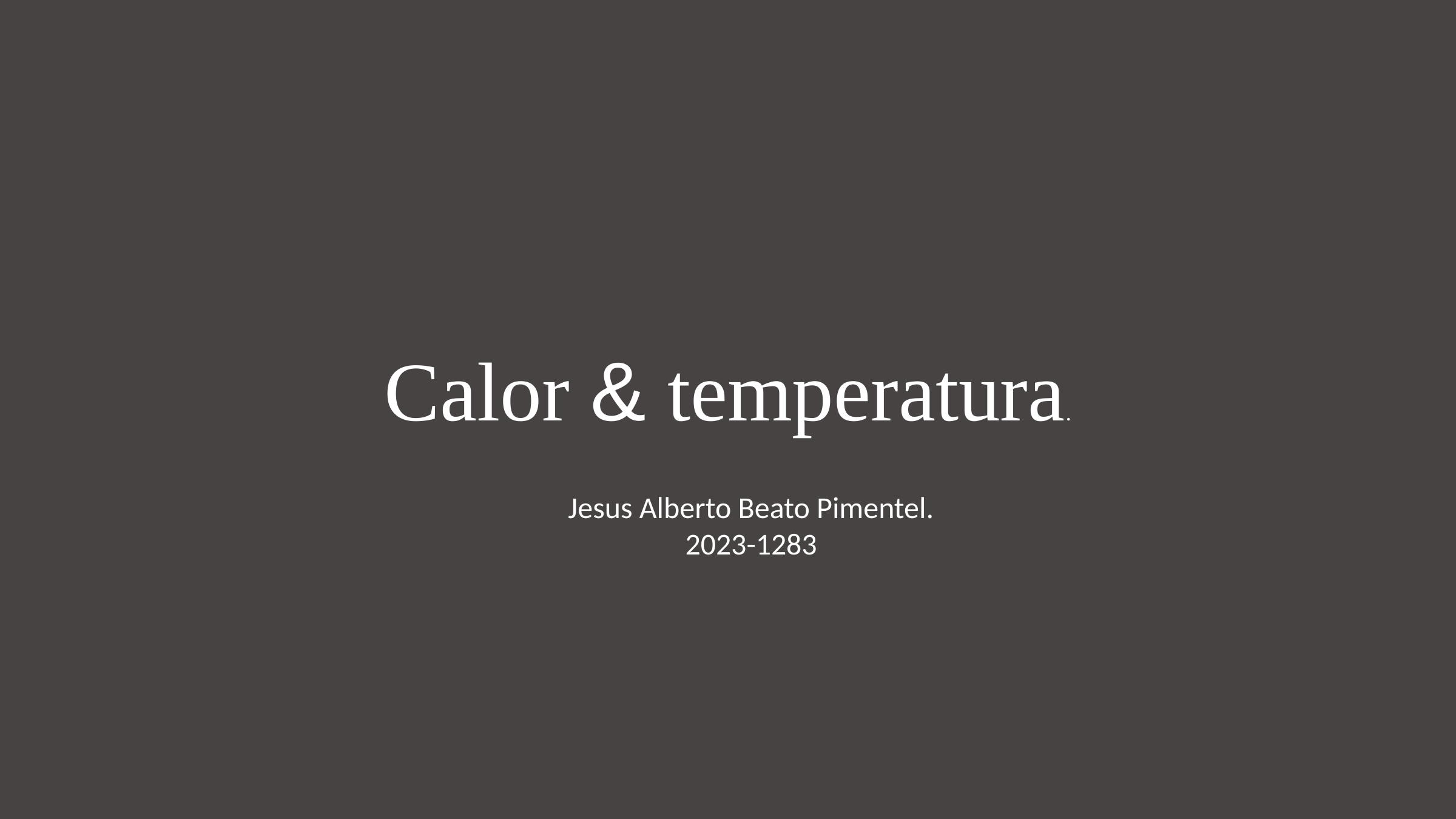

Calor & temperatura.
Jesus Alberto Beato Pimentel.
2023-1283